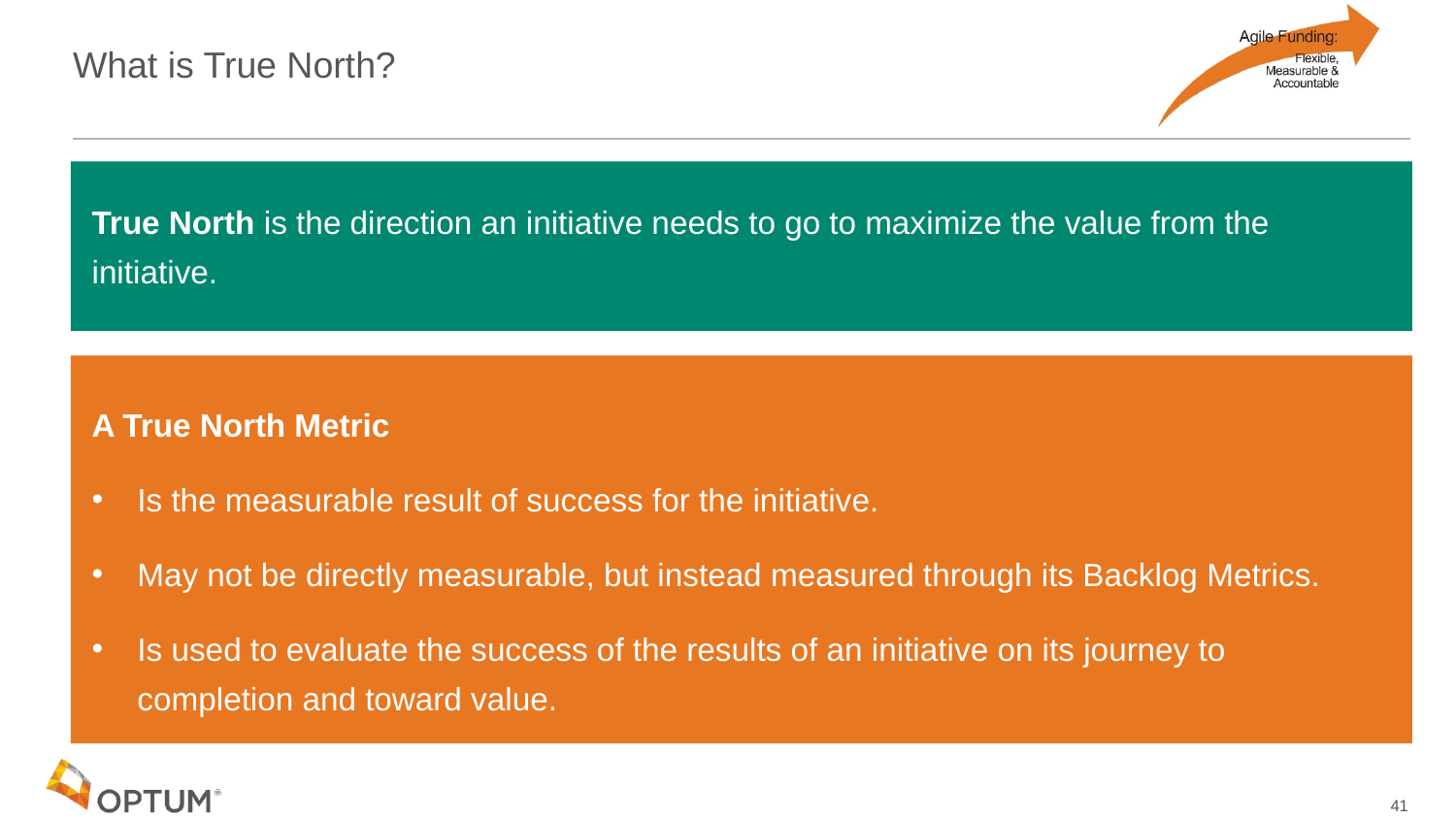

# What is True North?
True North is the direction an initiative needs to go to maximize the value from the initiative.
A True North Metric
Is the measurable result of success for the initiative.
May not be directly measurable, but instead measured through its Backlog Metrics.
Is used to evaluate the success of the results of an initiative on its journey to completion and toward value.
41